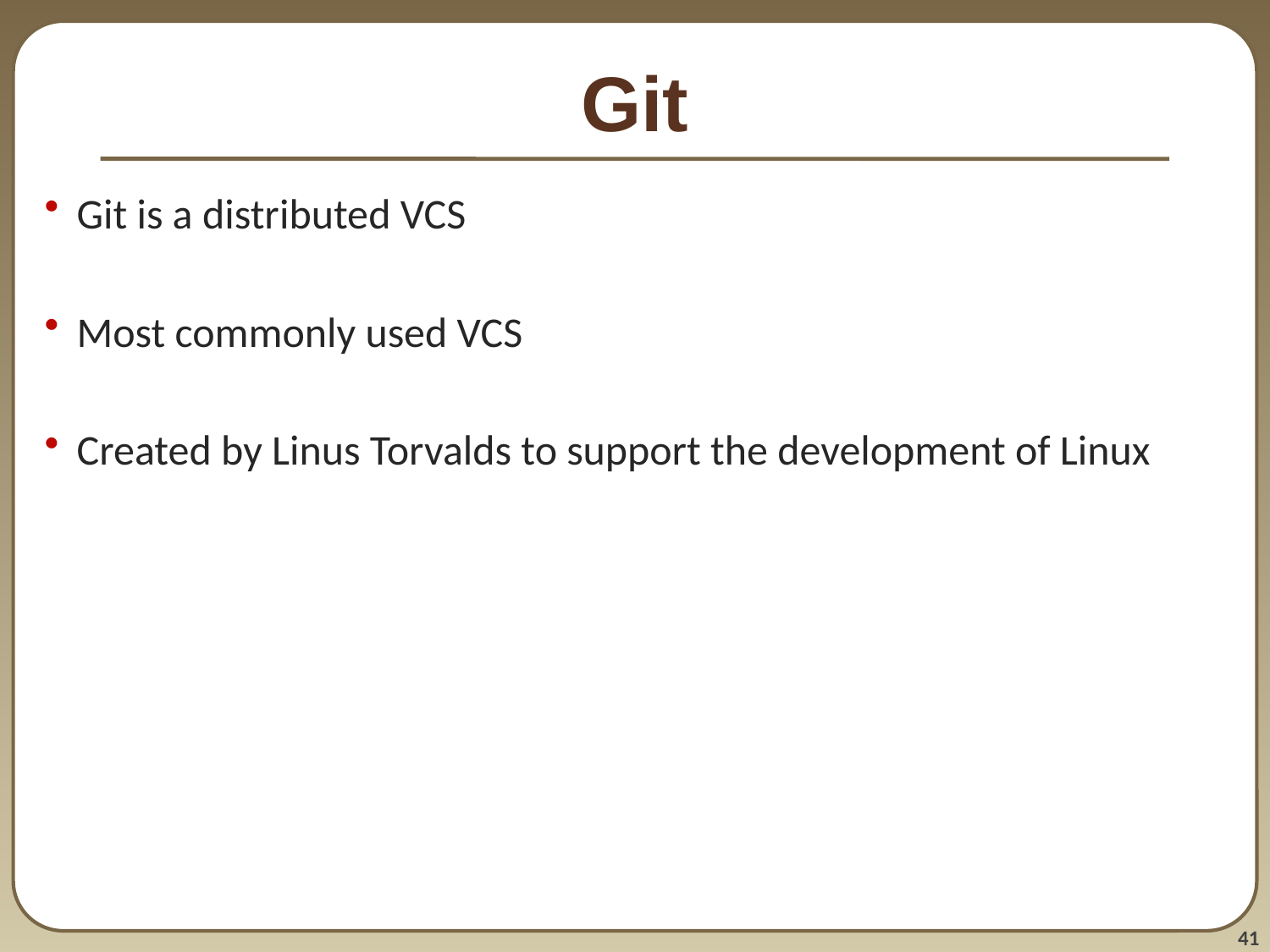

# Git
Git is a distributed VCS

Most commonly used VCS

Created by Linus Torvalds to support the development of Linux